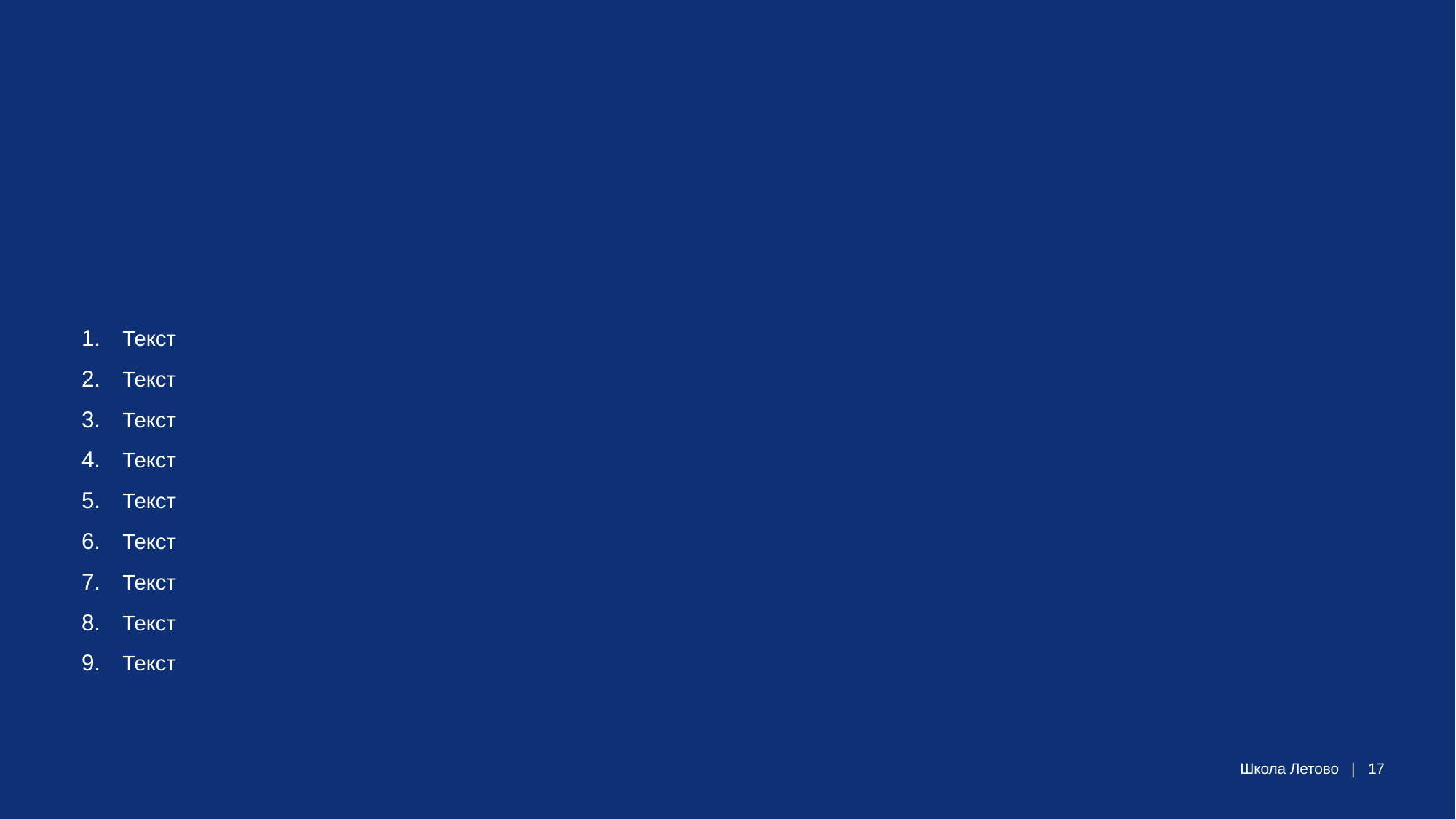

#

Текст
Текст
Текст
Текст
Текст
Текст
Текст
Текст
Текст
Школа Летово   |   17